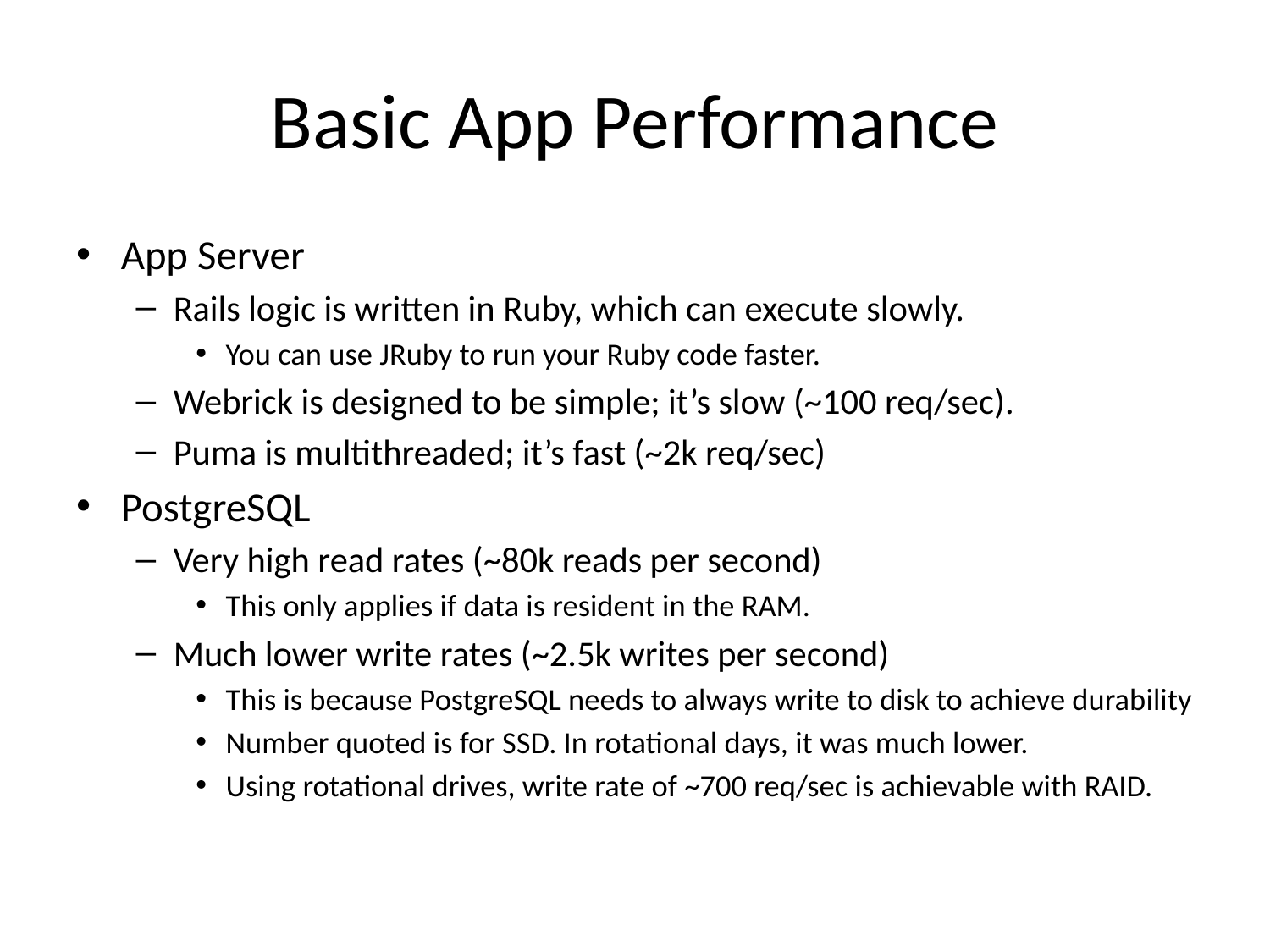

# Basic App Performance
App Server
Rails logic is written in Ruby, which can execute slowly.
You can use JRuby to run your Ruby code faster.
Webrick is designed to be simple; it’s slow (~100 req/sec).
Puma is multithreaded; it’s fast (~2k req/sec)
PostgreSQL
Very high read rates (~80k reads per second)
This only applies if data is resident in the RAM.
Much lower write rates (~2.5k writes per second)
This is because PostgreSQL needs to always write to disk to achieve durability
Number quoted is for SSD. In rotational days, it was much lower.
Using rotational drives, write rate of ~700 req/sec is achievable with RAID.